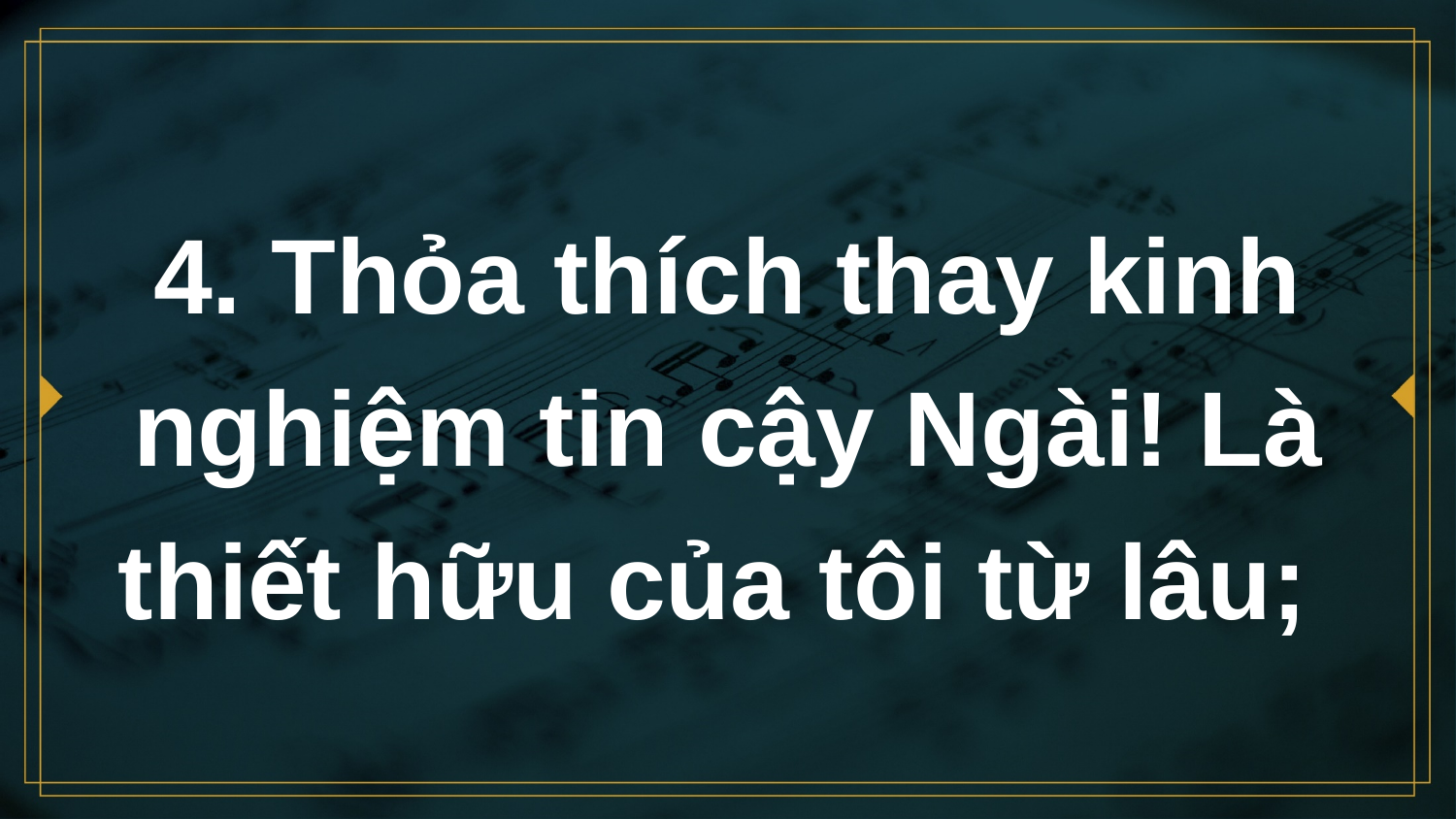

# 4. Thỏa thích thay kinh nghiệm tin cậy Ngài! Là thiết hữu của tôi từ lâu;